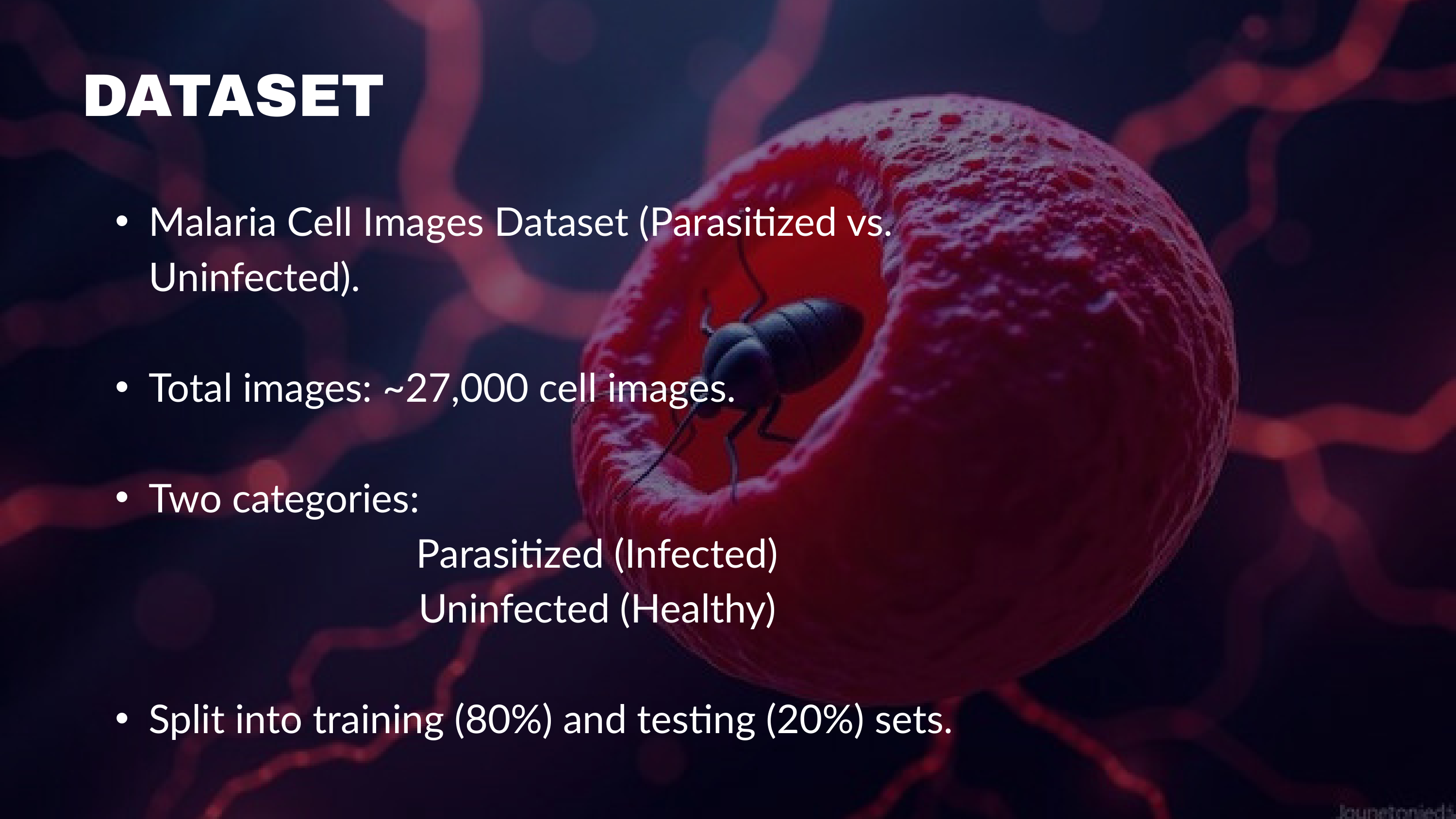

DATASET
Malaria Cell Images Dataset (Parasitized vs. Uninfected).

Total images: ~27,000 cell images.

Two categories:
Parasitized (Infected)
Uninfected (Healthy)

Split into training (80%) and testing (20%) sets.